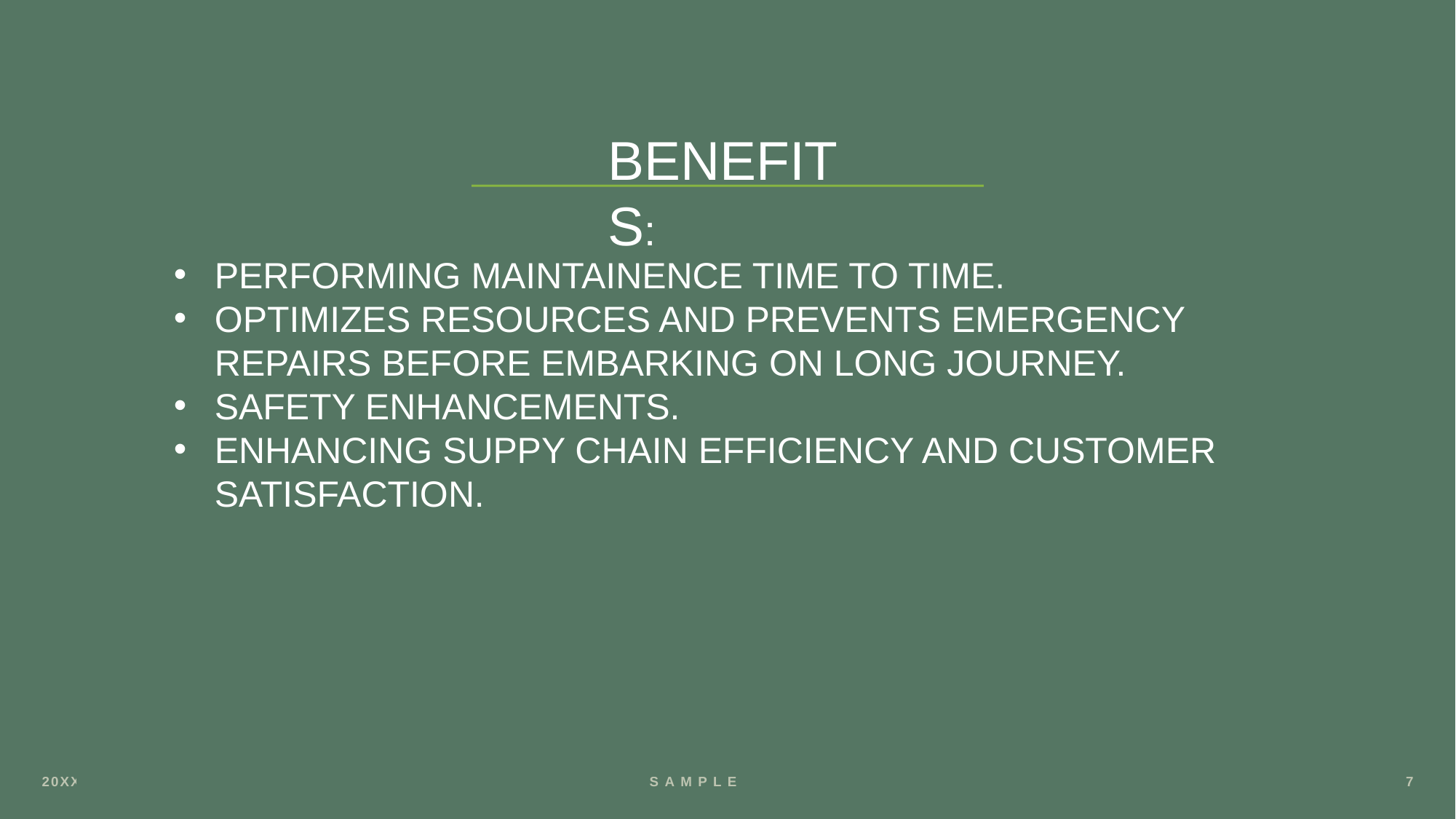

BENEFITS:

PERFORMING MAINTAINENCE TIME TO TIME.
OPTIMIZES RESOURCES AND PREVENTS EMERGENCY REPAIRS BEFORE EMBARKING ON LONG JOURNEY.
SAFETY ENHANCEMENTS.
ENHANCING SUPPY CHAIN EFFICIENCY AND CUSTOMER SATISFACTION.

20XX
Sample Text
7